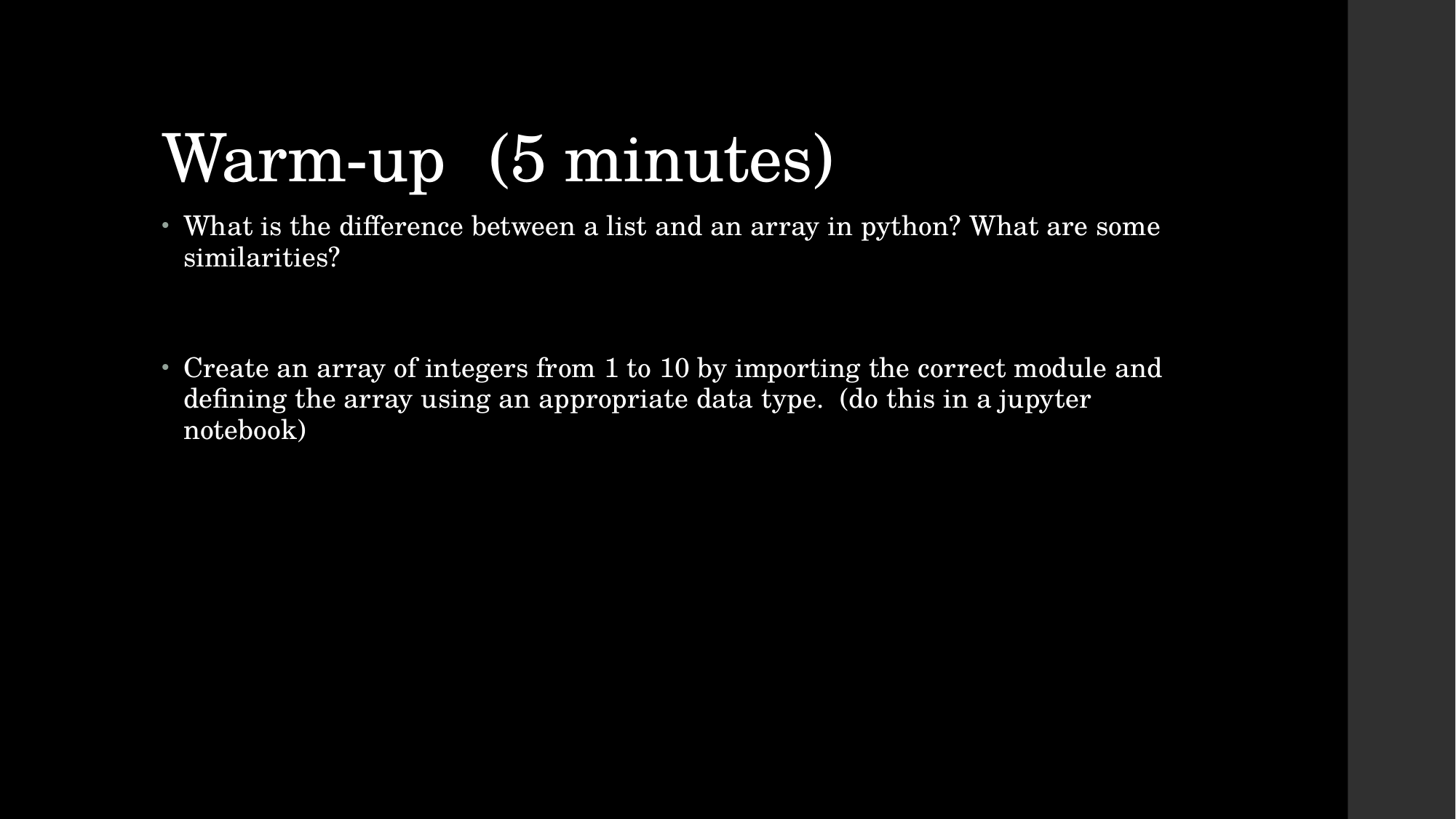

# Warm-up	(5 minutes)
What is the difference between a list and an array in python? What are some similarities?

Create an array of integers from 1 to 10 by importing the correct module and defining the array using an appropriate data type.  (do this in a jupyter notebook)